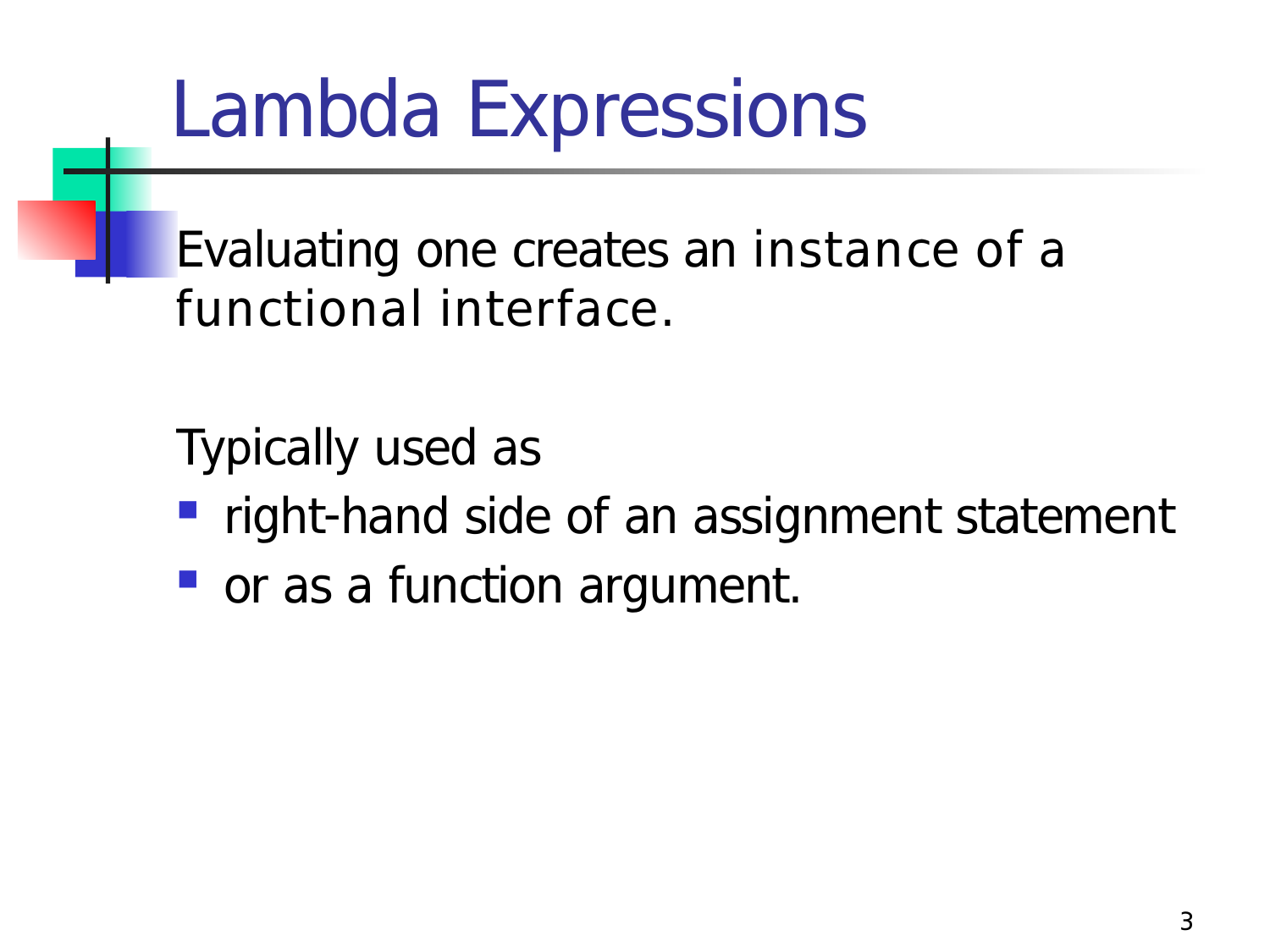

# Lambda Expressions
Evaluating one creates an instance of a functional interface.

Typically used as
right-hand side of an assignment statement
or as a function argument.

3